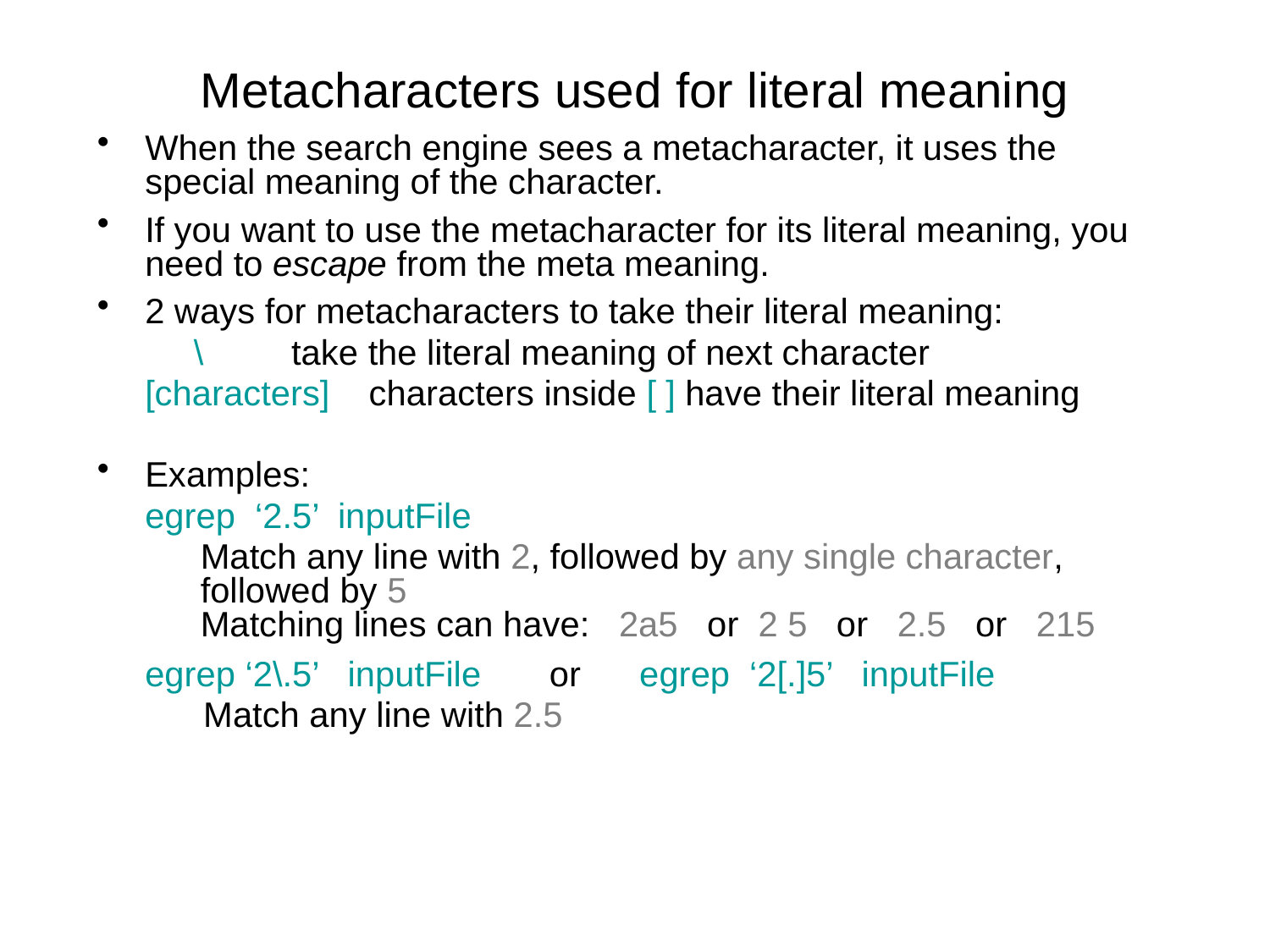

# Metacharacters used for literal meaning
When the search engine sees a metacharacter, it uses the special meaning of the character.
If you want to use the metacharacter for its literal meaning, you need to escape from the meta meaning.
2 ways for metacharacters to take their literal meaning:
	     \       	  take the literal meaning of next character
	[characters]    characters inside [ ] have their literal meaning

Examples:
	egrep  ‘2.5’  inputFile
	Match any line with 2, followed by any single character, followed by 5
	Matching lines can have:   2a5   or  2 5   or   2.5   or   215
	egrep ‘2\.5’   inputFile       or      egrep  ‘2[.]5’   inputFile
	      Match any line with 2.5